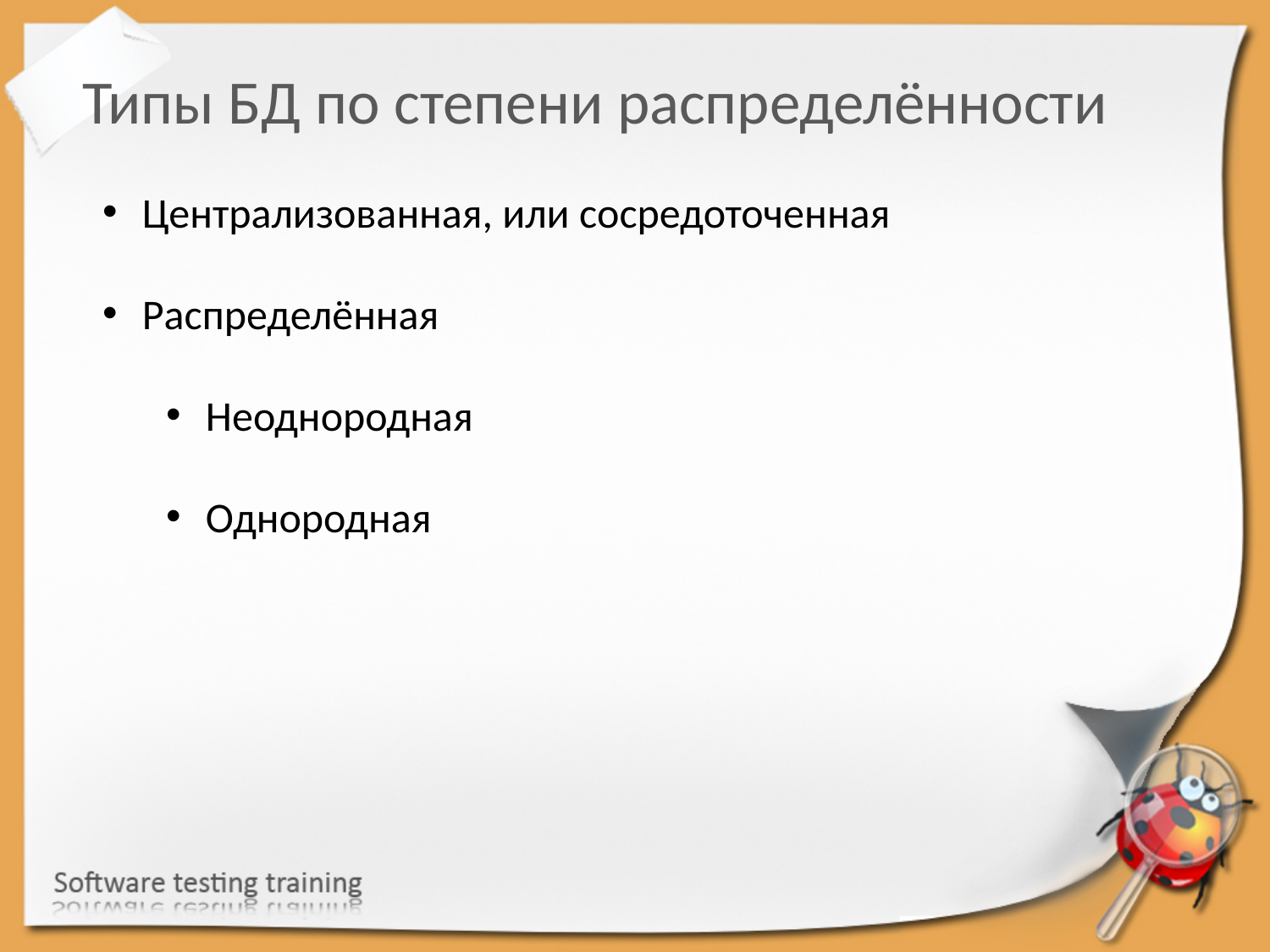

Типы БД по степени распределённости
Централизованная, или сосредоточенная

Распределённая

Неоднородная

Однородная